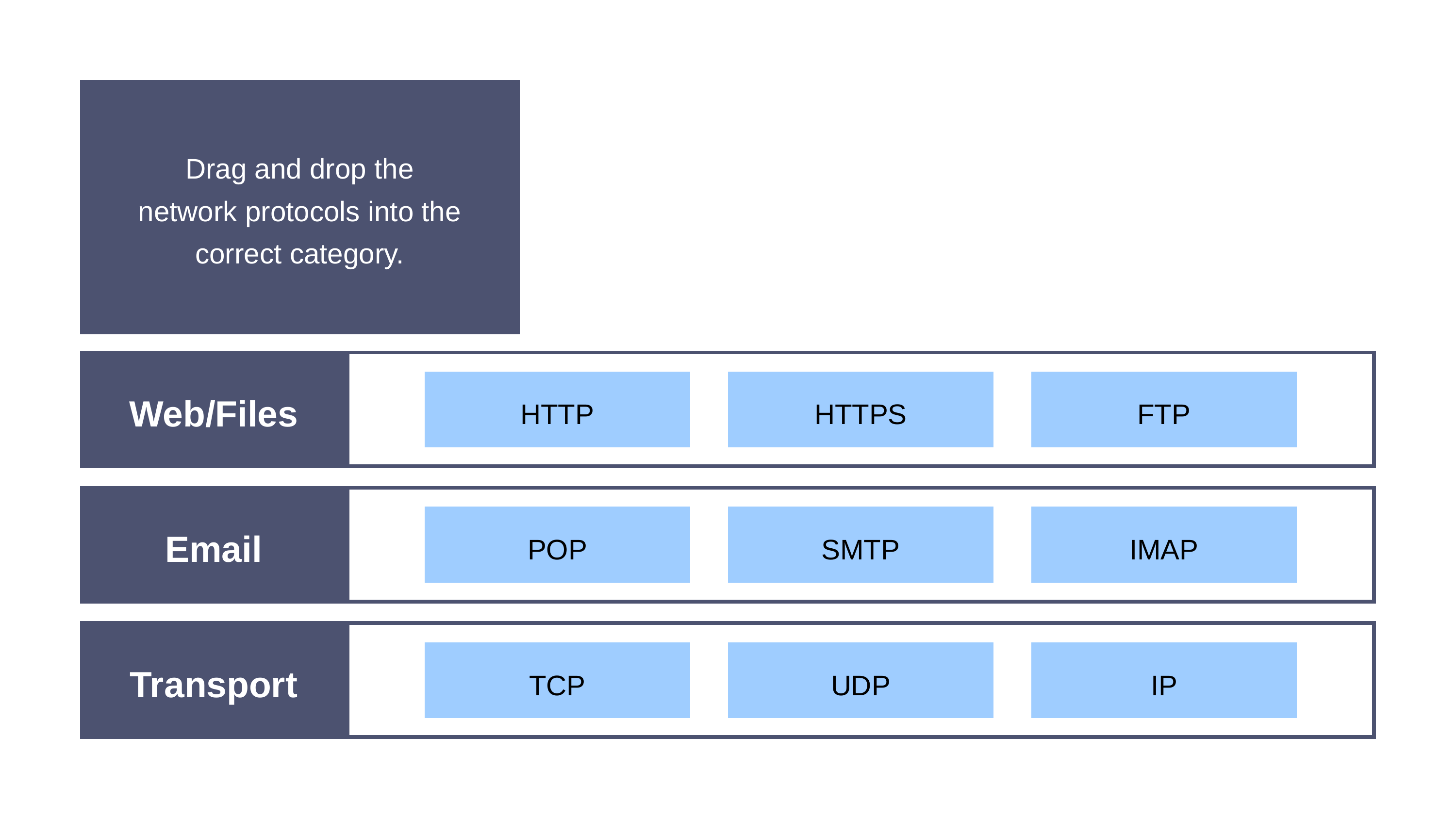

Drag and drop the network protocols into the correct category.

HTTP

HTTPS

FTP
Web/Files

POP

SMTP

IMAP
Email

TCP

UDP

IP
Transport